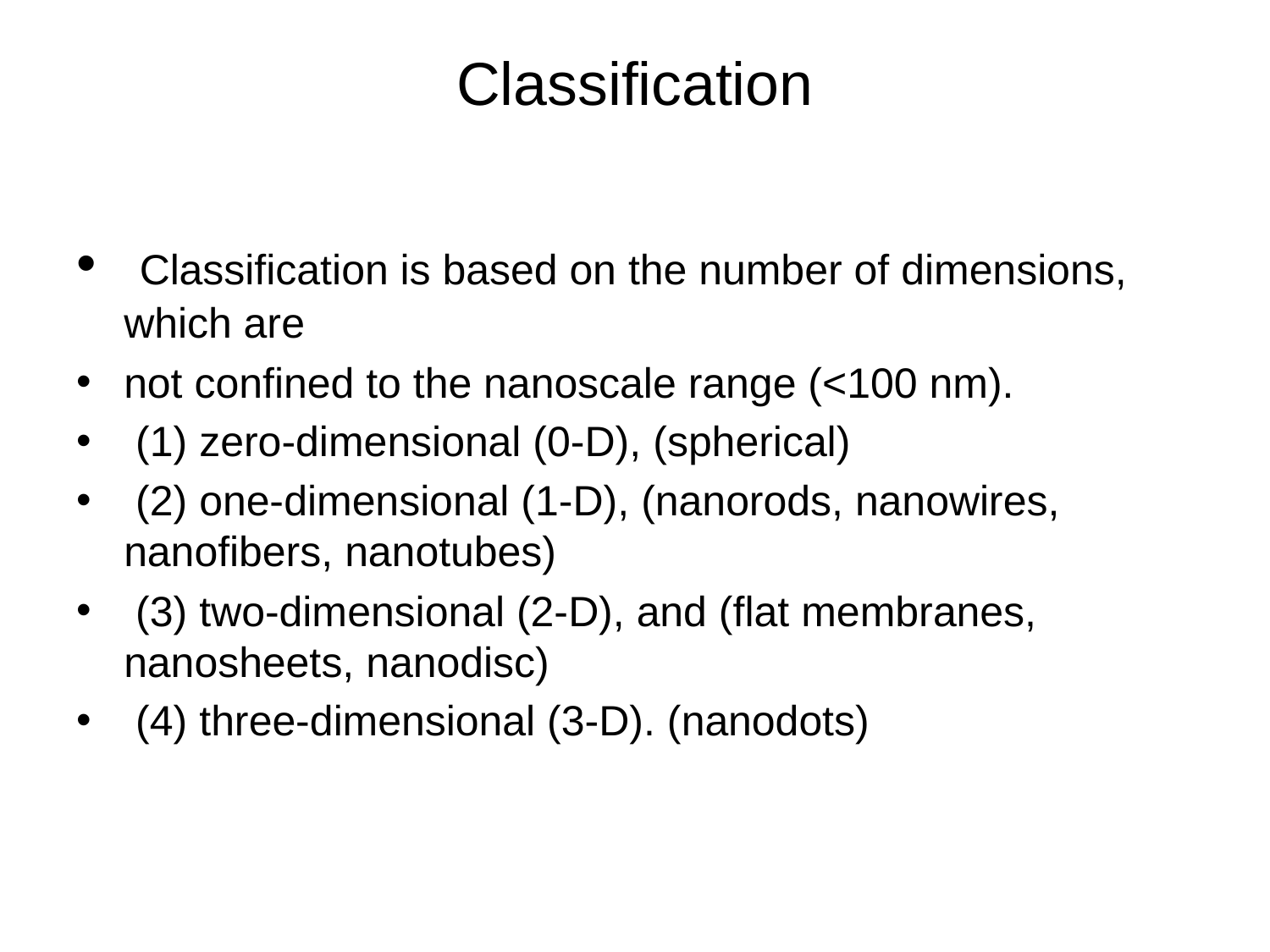

# Classification
 Classification is based on the number of dimensions, which are
not confined to the nanoscale range (<100 nm).
 (1) zero-dimensional (0-D), (spherical)
 (2) one-dimensional (1-D), (nanorods, nanowires, nanofibers, nanotubes)
 (3) two-dimensional (2-D), and (flat membranes, nanosheets, nanodisc)
 (4) three-dimensional (3-D). (nanodots)